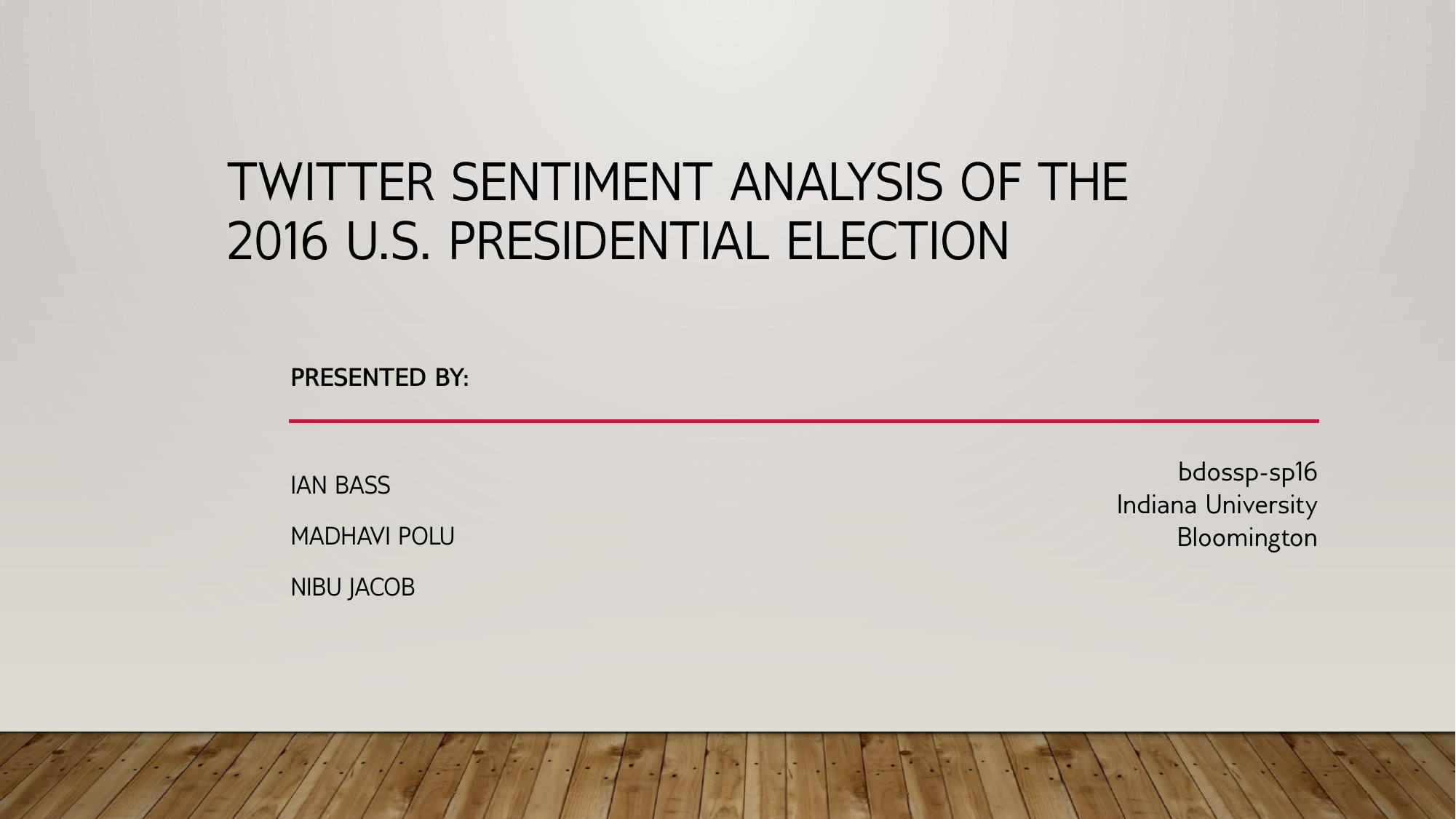

# Twitter sentiment analysis of the 2016 u.s. presidential election
Presented By:

Ian Bass
madhavi polu
nibu jacob
bdossp-sp16
Indiana University Bloomington